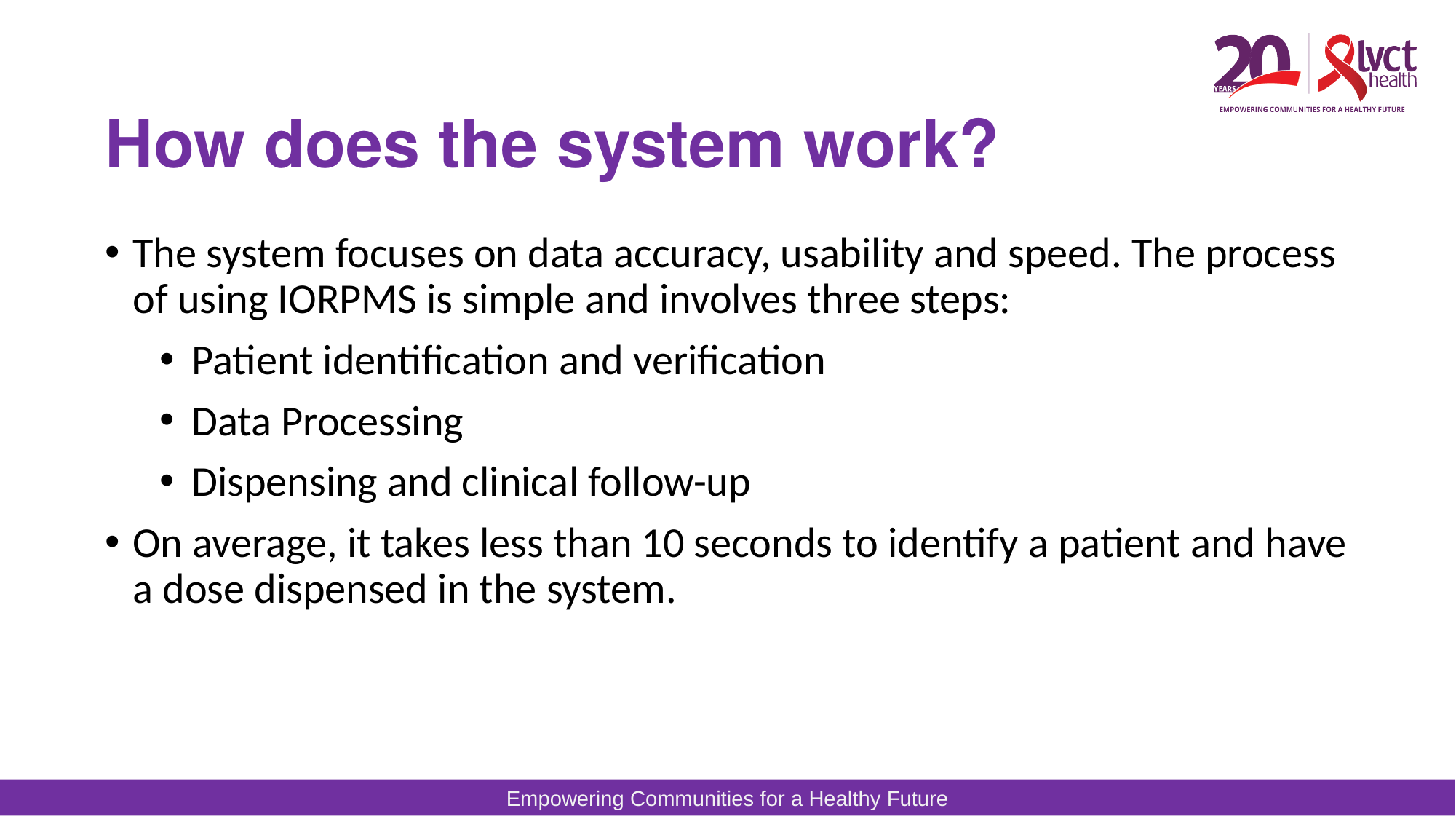

# How does the system work?
The system focuses on data accuracy, usability and speed. The process of using IORPMS is simple and involves three steps:
Patient identification and verification
Data Processing
Dispensing and clinical follow-up
On average, it takes less than 10 seconds to identify a patient and have a dose dispensed in the system.